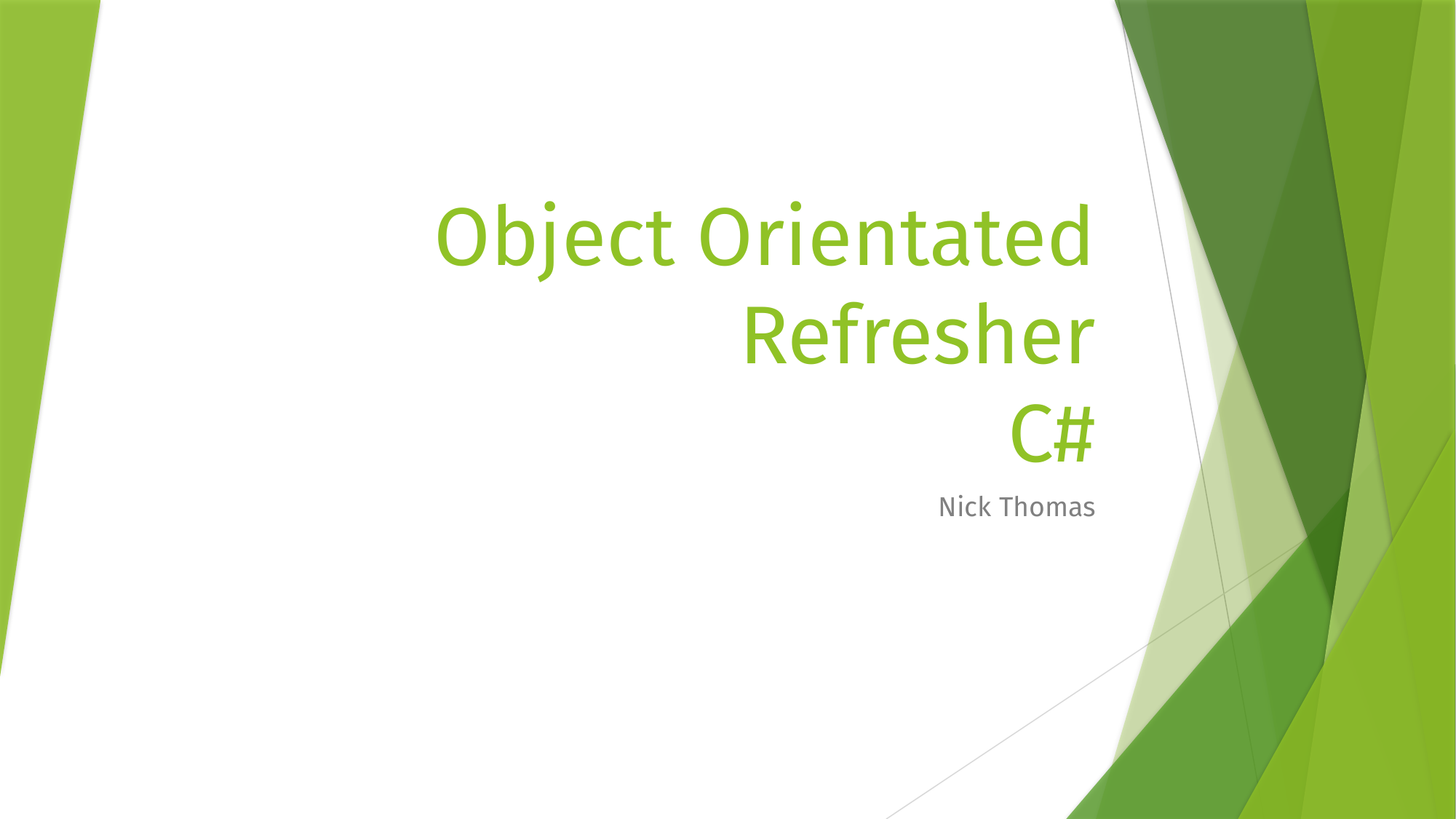

# Object Orientated Refresher C#
Nick Thomas